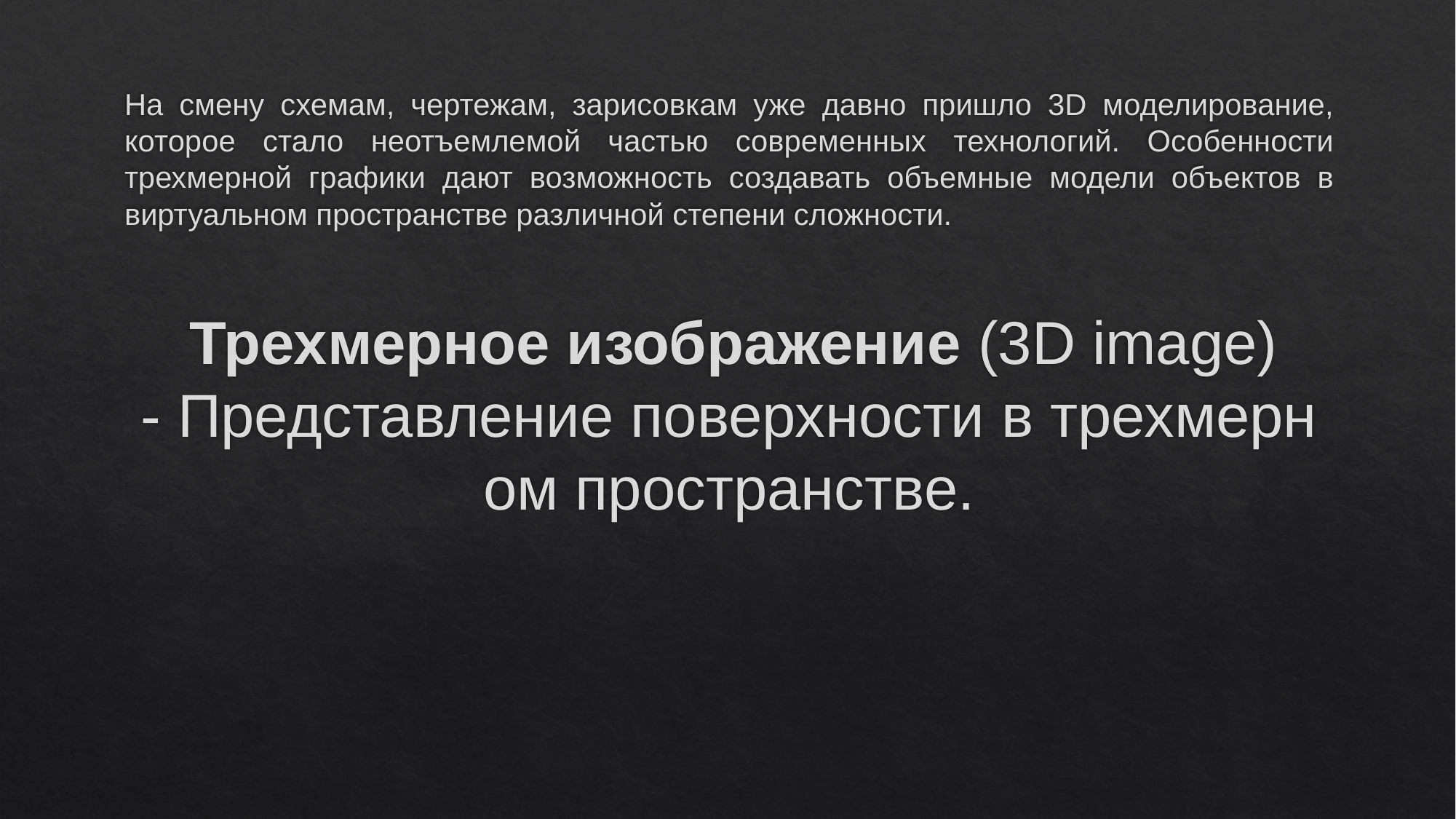

На смену схемам, чертежам, зарисовкам уже давно пришло 3D моделирование, которое стало неотъемлемой частью современных технологий. Особенности трехмерной графики дают возможность создавать объемные модели объектов в виртуальном пространстве различной степени сложности.

 Трехмерное изображение (3D image) - Представление поверхности в трехмерном пространстве.